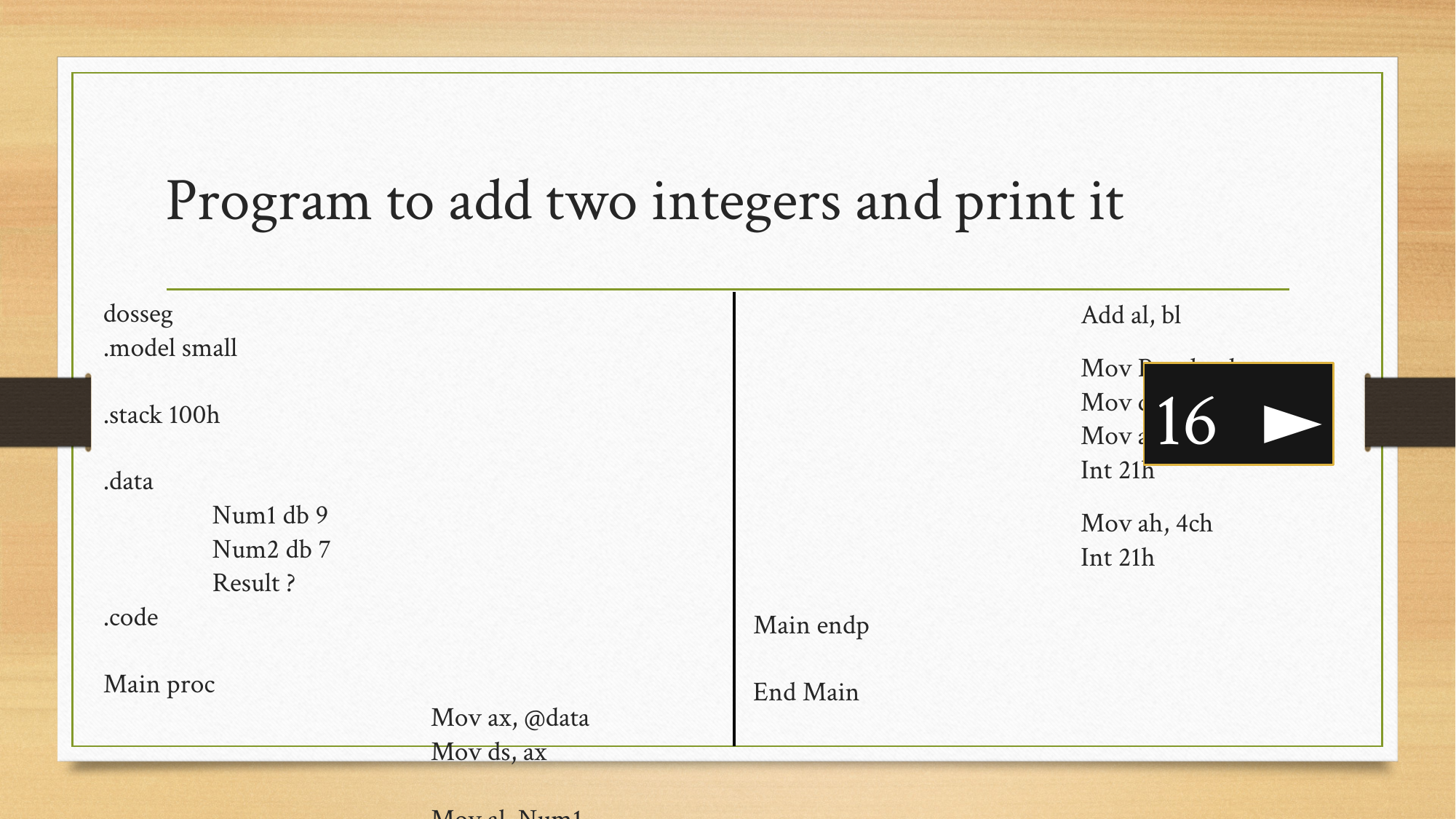

Program to add two integers and print it
dosseg
.model small
.stack 100h
.data
	Num1 db 9
	Num2 db 7
	Result ?
.code
Main proc
			Mov ax, @data
			Mov ds, ax

			Mov al, Num1
			Mov bl, Num2

			Add al, bl

			Mov Result, al
			Mov dl, Result
			Mov ah, 2
			Int 21h

			Mov ah, 4ch
			Int 21h

Main endp
End Main
16	►